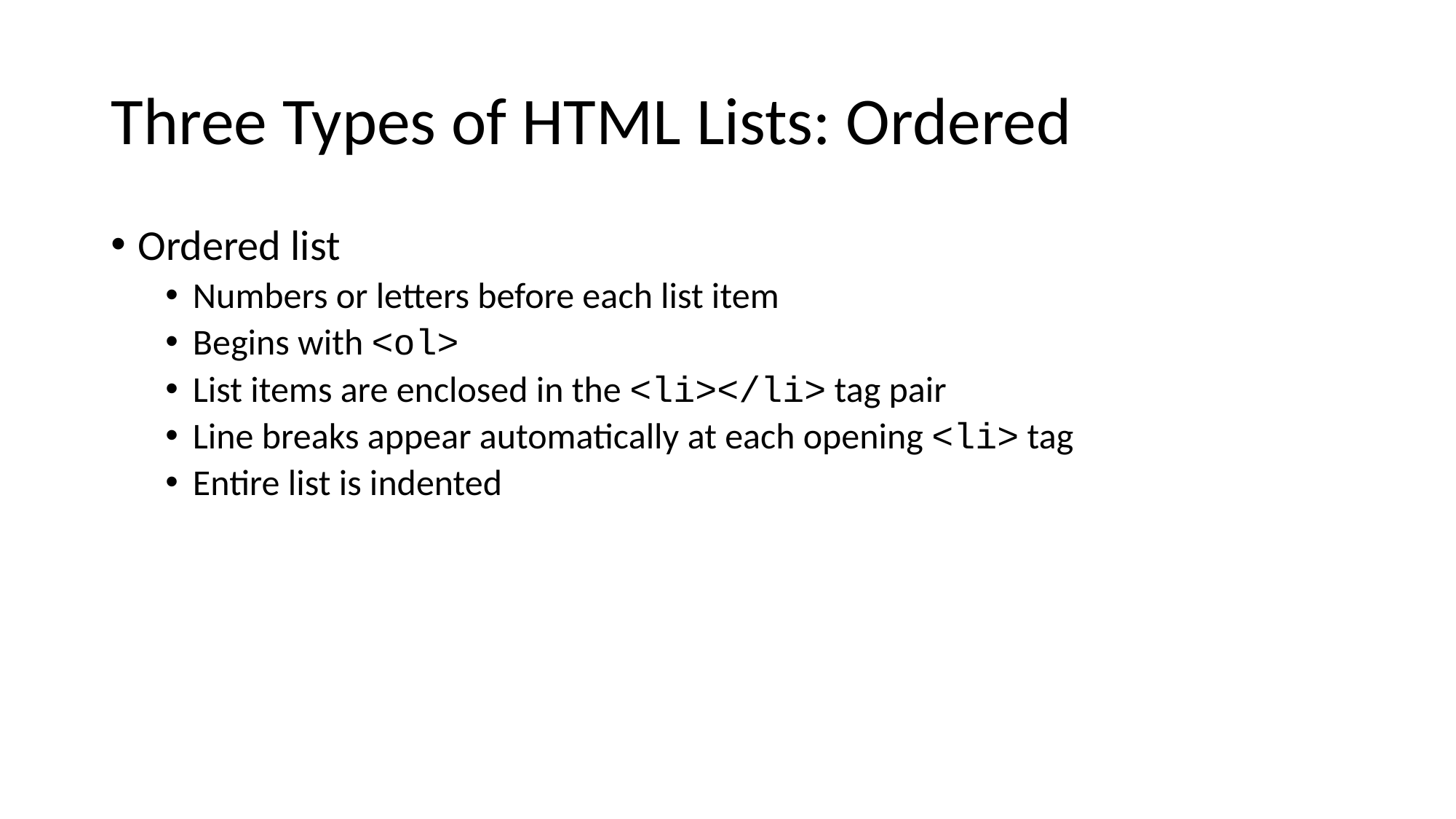

# Three Types of HTML Lists: Ordered
Ordered list
Numbers or letters before each list item
Begins with <ol>
List items are enclosed in the <li></li> tag pair
Line breaks appear automatically at each opening <li> tag
Entire list is indented